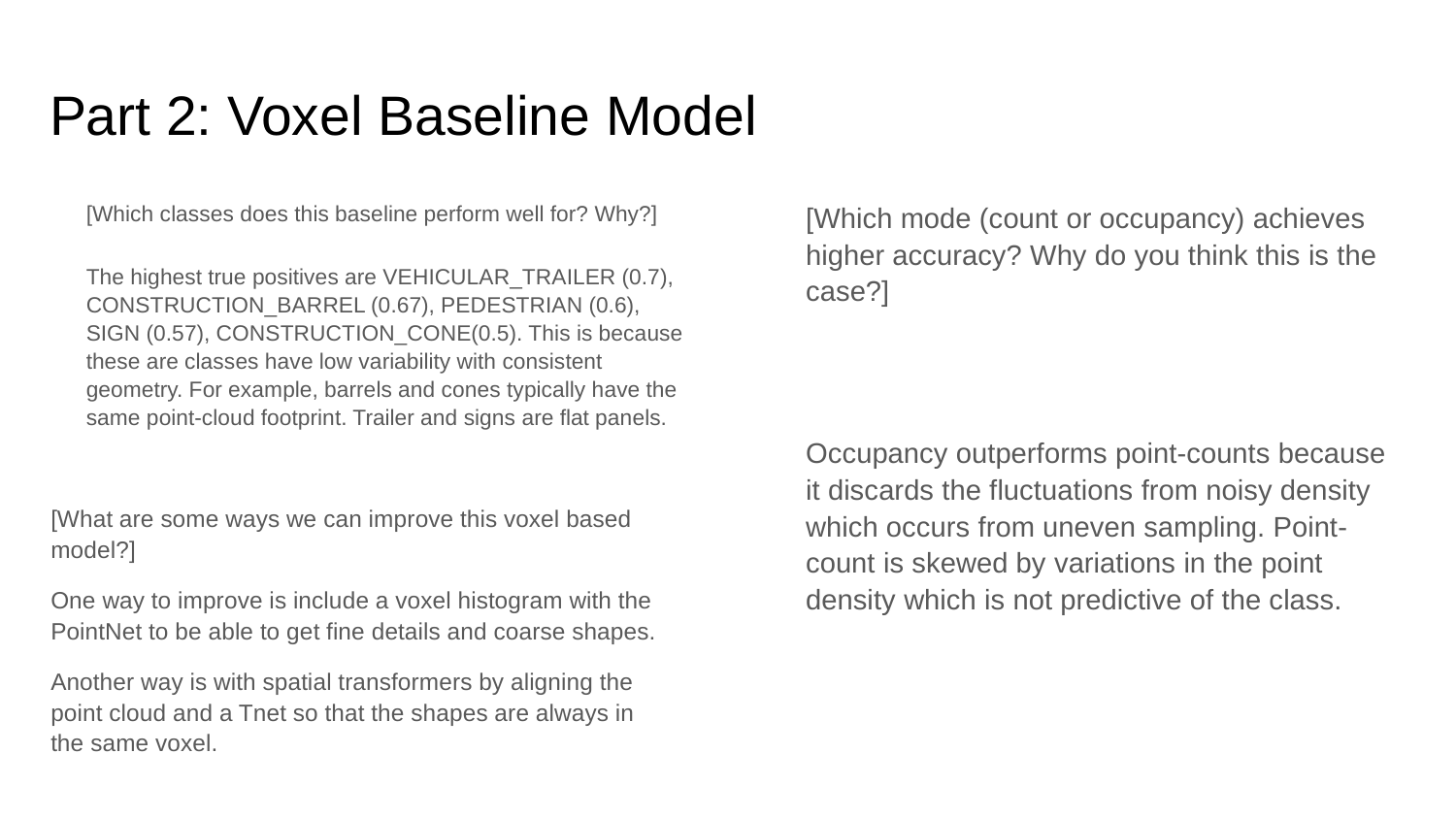

# Part 2: Voxel Baseline Model
[Which classes does this baseline perform well for? Why?]
The highest true positives are VEHICULAR_TRAILER (0.7), CONSTRUCTION_BARREL (0.67), PEDESTRIAN (0.6), SIGN (0.57), CONSTRUCTION_CONE(0.5). This is because these are classes have low variability with consistent geometry. For example, barrels and cones typically have the same point-cloud footprint. Trailer and signs are flat panels.

[Which mode (count or occupancy) achieves higher accuracy? Why do you think this is the case?]

Occupancy outperforms point-counts because it discards the fluctuations from noisy density which occurs from uneven sampling. Point-count is skewed by variations in the point density which is not predictive of the class.
[What are some ways we can improve this voxel based model?]
One way to improve is include a voxel histogram with the PointNet to be able to get fine details and coarse shapes.
Another way is with spatial transformers by aligning the point cloud and a Tnet so that the shapes are always in the same voxel.